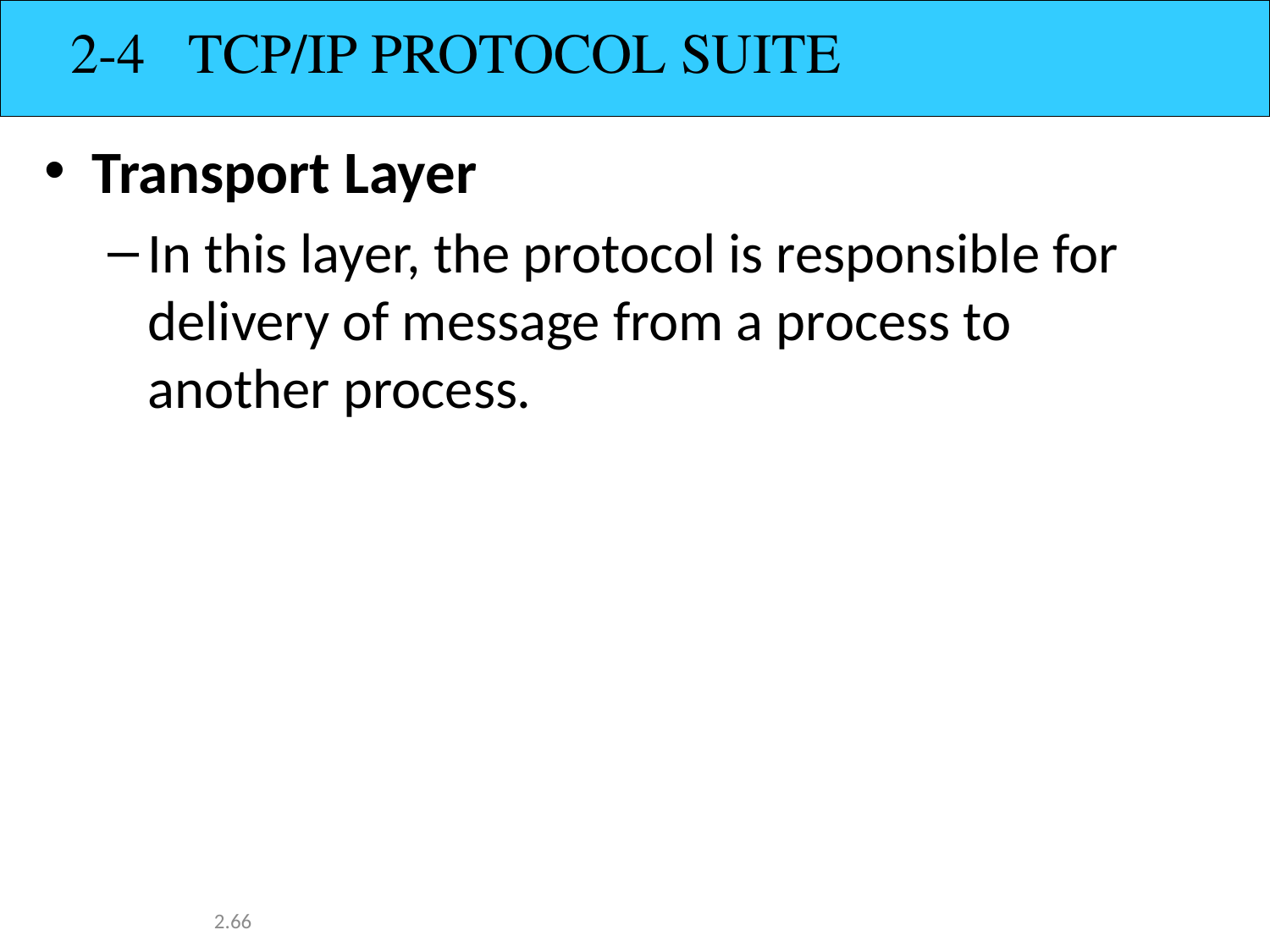

2-4   TCP/IP PROTOCOL SUITE
# Transport Layer
In this layer, the protocol is responsible for delivery of message from a process to another process.

2.66